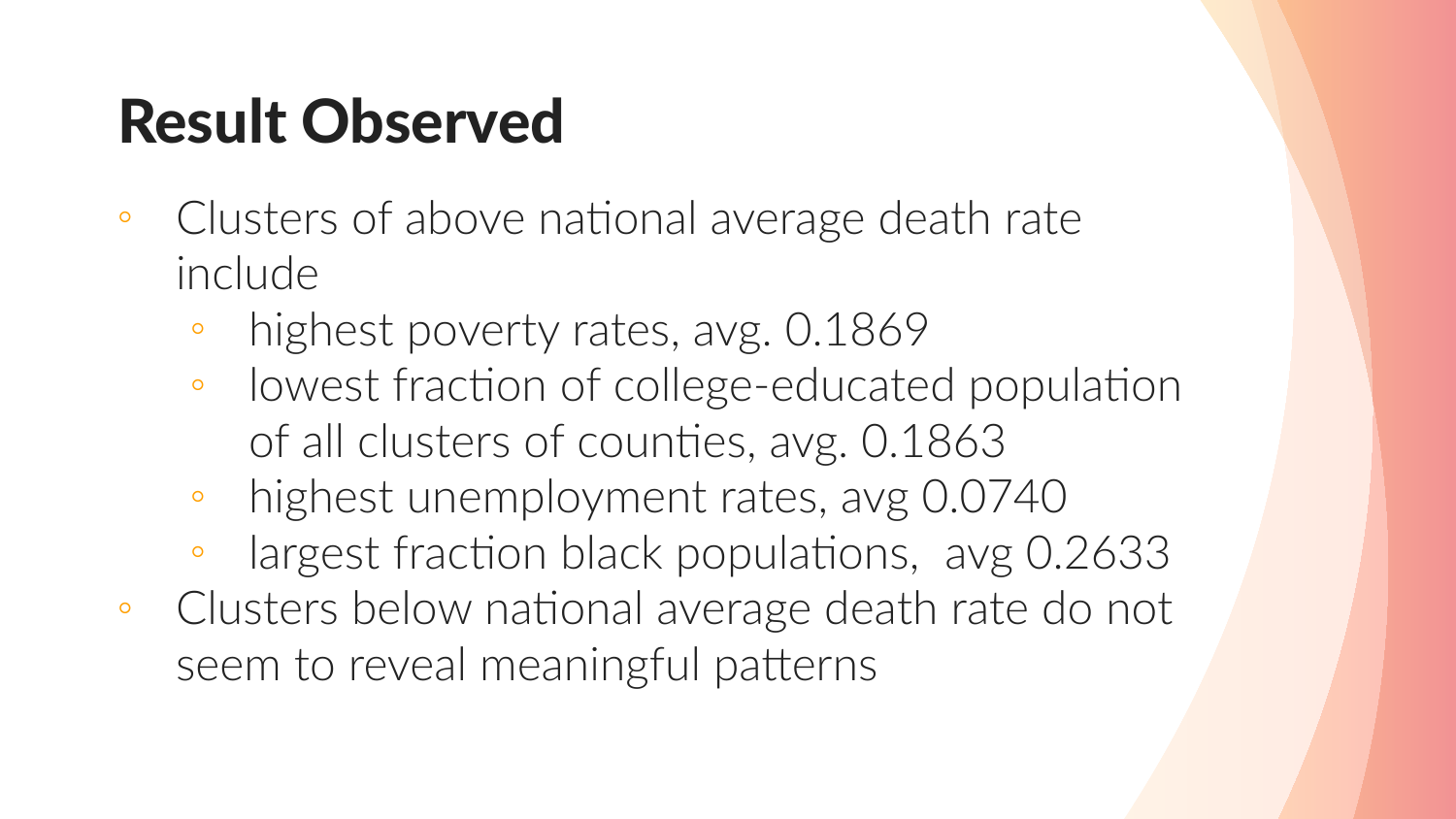

# Result Observed
Clusters of above national average death rate include
highest poverty rates, avg. 0.1869
lowest fraction of college-educated population of all clusters of counties, avg. 0.1863
highest unemployment rates, avg 0.0740
largest fraction black populations,  avg 0.2633
Clusters below national average death rate do not seem to reveal meaningful patterns